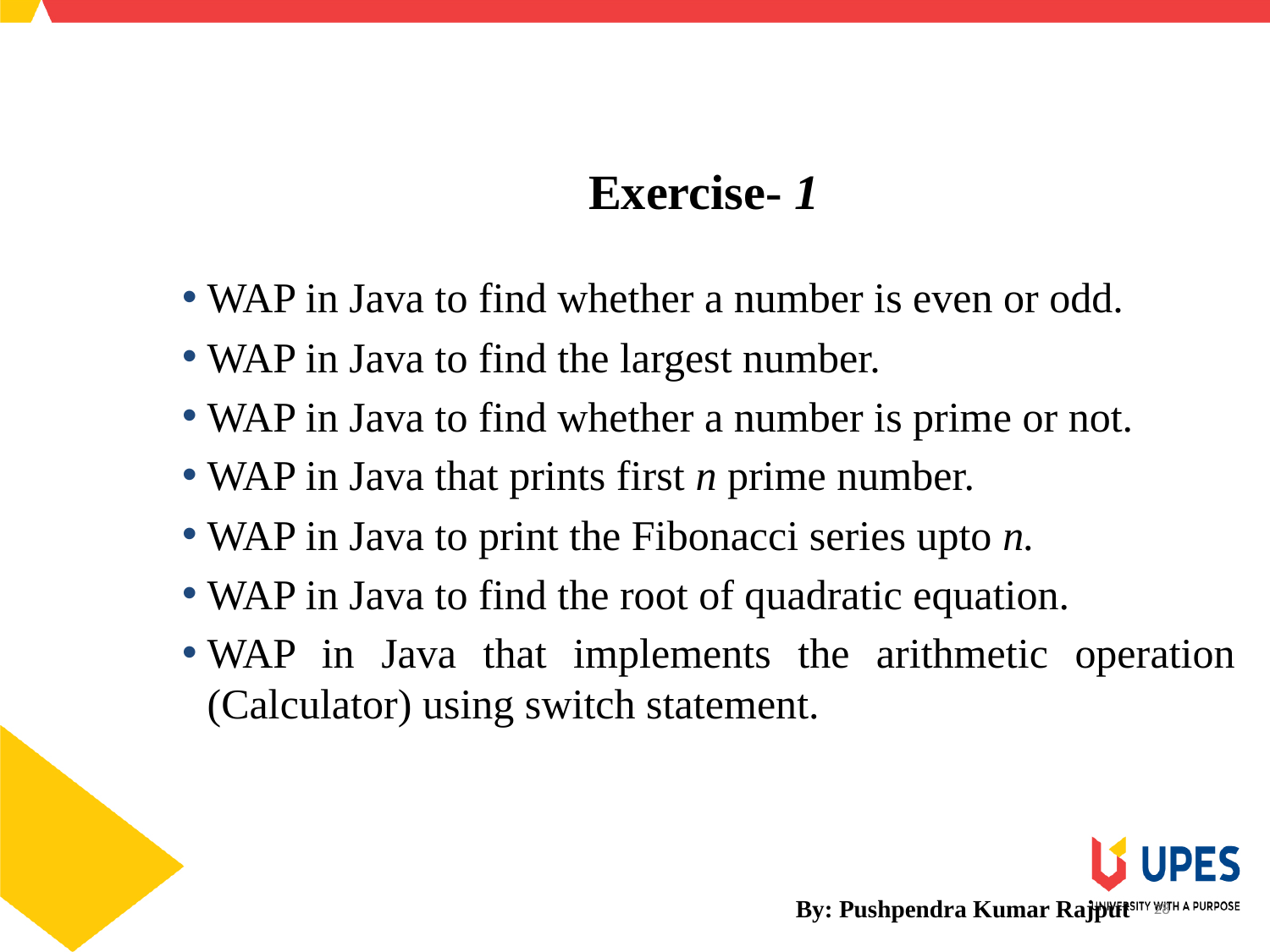

SCHOOL OF ENGINEERING & TECHNOLOGY
DEPARTMENT OF COMPUTER SCIENCE AND ENGINEERING
Exercise- 1
WAP in Java to find whether a number is even or odd.
WAP in Java to find the largest number.
WAP in Java to find whether a number is prime or not.
WAP in Java that prints first n prime number.
WAP in Java to print the Fibonacci series upto n.
WAP in Java to find the root of quadratic equation.
WAP in Java that implements the arithmetic operation (Calculator) using switch statement.

By: Pushpendra Kumar Rajput
28